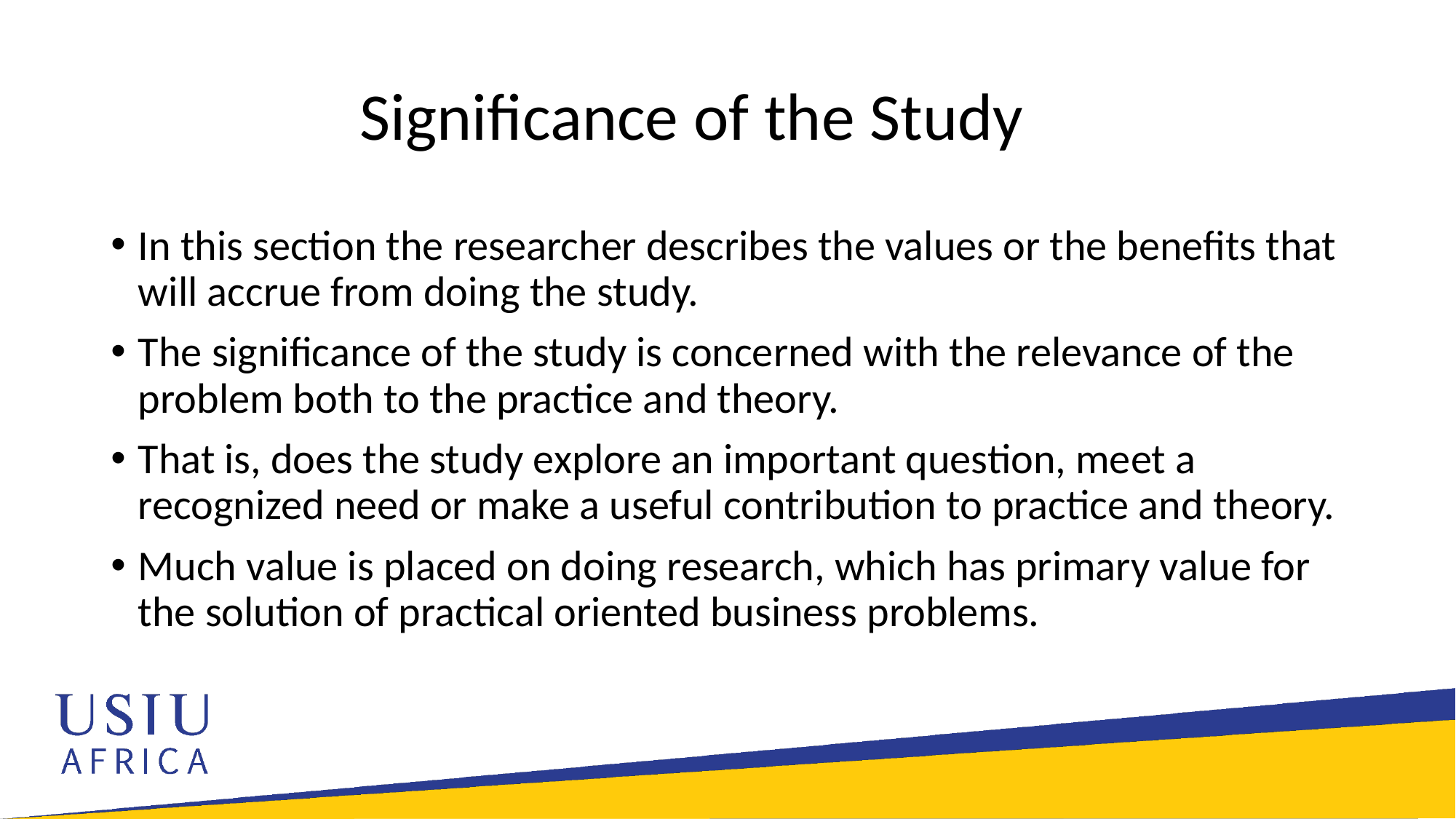

# Significance of the Study
In this section the researcher describes the values or the benefits that will accrue from doing the study.
The significance of the study is concerned with the relevance of the problem both to the practice and theory.
That is, does the study explore an important question, meet a recognized need or make a useful contribution to practice and theory.
Much value is placed on doing research, which has primary value for the solution of practical oriented business problems.